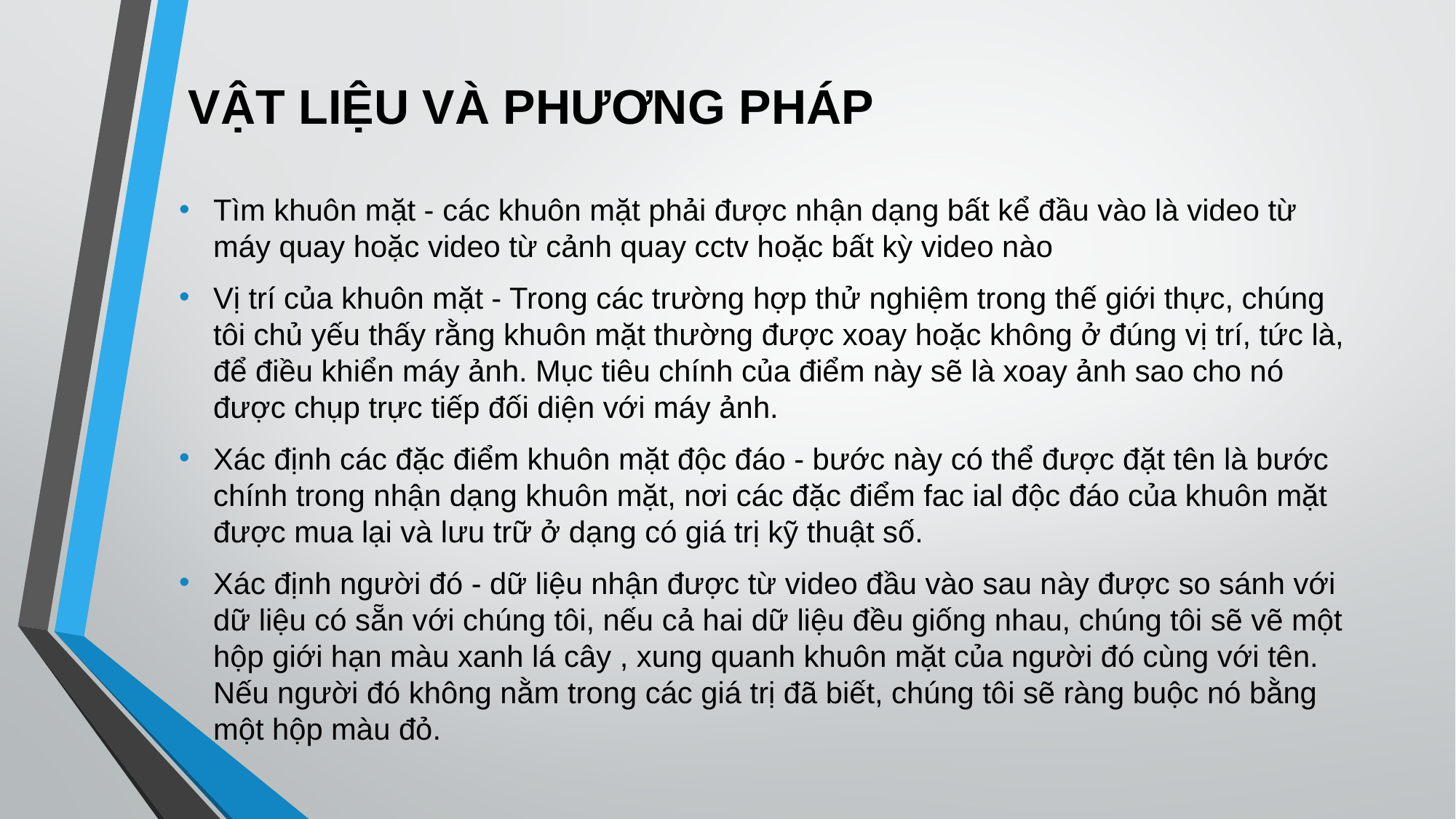

# VẬT LIỆU VÀ PHƯƠNG PHÁP
Tìm khuôn mặt - các khuôn mặt phải được nhận dạng bất kể đầu vào là video từ máy quay hoặc video từ cảnh quay cctv hoặc bất kỳ video nào
Vị trí của khuôn mặt - Trong các trường hợp thử nghiệm trong thế giới thực, chúng tôi chủ yếu thấy rằng khuôn mặt thường được xoay hoặc không ở đúng vị trí, tức là, để điều khiển máy ảnh. Mục tiêu chính của điểm này sẽ là xoay ảnh sao cho nó được chụp trực tiếp đối diện với máy ảnh.
Xác định các đặc điểm khuôn mặt độc đáo - bước này có thể được đặt tên là bước chính trong nhận dạng khuôn mặt, nơi các đặc điểm fac ial độc đáo của khuôn mặt được mua lại và lưu trữ ở dạng có giá trị kỹ thuật số.
Xác định người đó - dữ liệu nhận được từ video đầu vào sau này được so sánh với dữ liệu có sẵn với chúng tôi, nếu cả hai dữ liệu đều giống nhau, chúng tôi sẽ vẽ một hộp giới hạn màu xanh lá cây , xung quanh khuôn mặt của người đó cùng với tên. Nếu người đó không nằm trong các giá trị đã biết, chúng tôi sẽ ràng buộc nó bằng một hộp màu đỏ.